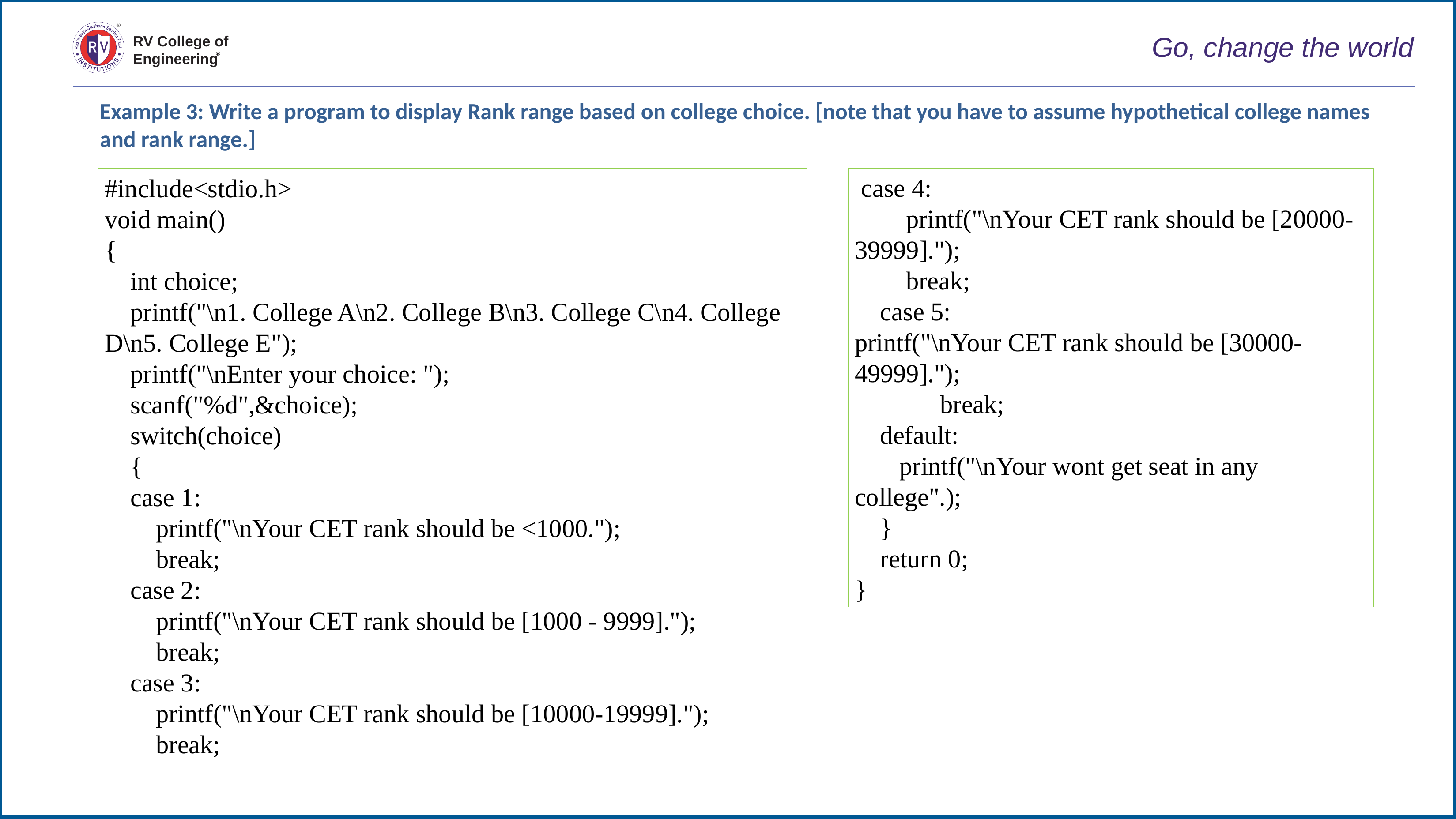

# Go, change the world
RV College of
Engineering

Example 3: Write a program to display Rank range based on college choice. [note that you have to assume hypothetical college names and rank range.]
 case 4:
        printf("\nYour CET rank should be [20000-39999].");
        break;
    case 5:
printf("\nYour CET rank should be [30000-49999].");
	   break;
    default:
       printf("\nYour wont get seat in any college".);
    }
    return 0;
}
#include<stdio.h>
void main()
{
    int choice;
    printf("\n1. College A\n2. College B\n3. College C\n4. College D\n5. College E");
    printf("\nEnter your choice: ");
    scanf("%d",&choice);
    switch(choice)
    {
    case 1:
        printf("\nYour CET rank should be <1000.");
        break;
    case 2:
        printf("\nYour CET rank should be [1000 - 9999].");
        break;
    case 3:
        printf("\nYour CET rank should be [10000-19999].");
        break;